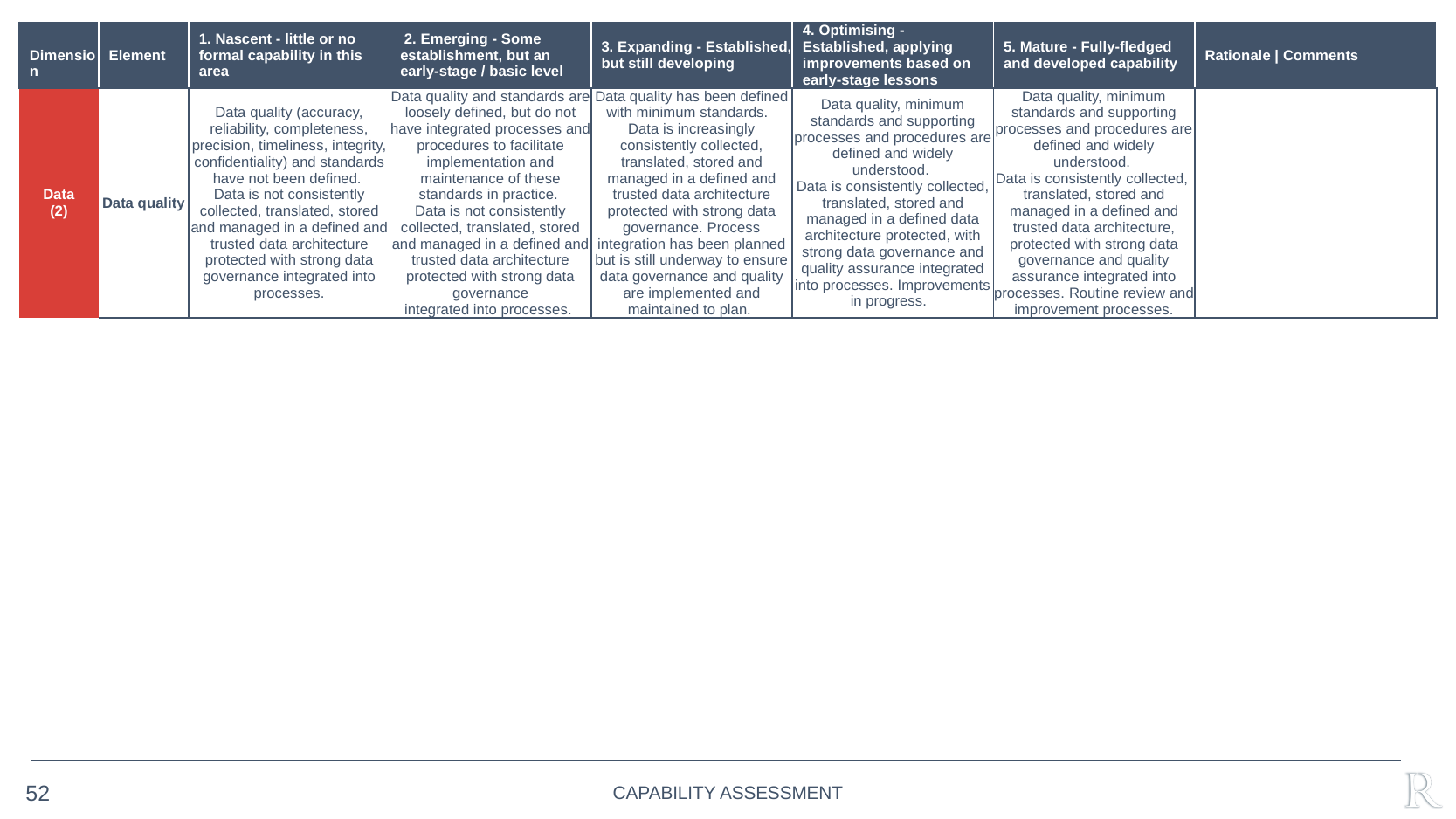

| Dimension | Element | 1. Nascent - little or no formal capability in this area | 2. Emerging - Some establishment, but an early-stage / basic level | 3. Expanding - Established, but still developing | 4. Optimising - Established, applying improvements based on early-stage lessons | 5. Mature - Fully-fledged and developed capability | Rationale | Comments |
| --- | --- | --- | --- | --- | --- | --- | --- |
| Data (2) | Data quality | Data quality (accuracy, reliability, completeness, precision, timeliness, integrity, confidentiality) and standards have not been defined. Data is not consistently collected, translated, stored and managed in a defined and trusted data architecture protected with strong data governance integrated into processes. | Data quality and standards are loosely defined, but do not have integrated processes and procedures to facilitate implementation and maintenance of these standards in practice. Data is not consistently collected, translated, stored and managed in a defined and trusted data architecture protected with strong data governance integrated into processes. | Data quality has been defined with minimum standards. Data is increasingly consistently collected, translated, stored and managed in a defined and trusted data architecture protected with strong data governance. Process integration has been planned but is still underway to ensure data governance and quality are implemented and maintained to plan. | Data quality, minimum standards and supporting processes and procedures are defined and widely understood. Data is consistently collected, translated, stored and managed in a defined data architecture protected, with strong data governance and quality assurance integrated into processes. Improvements in progress. | Data quality, minimum standards and supporting processes and procedures are defined and widely understood. Data is consistently collected, translated, stored and managed in a defined and trusted data architecture, protected with strong data governance and quality assurance integrated into processes. Routine review and improvement processes. |  |
52
CAPABILITY ASSESSMENT